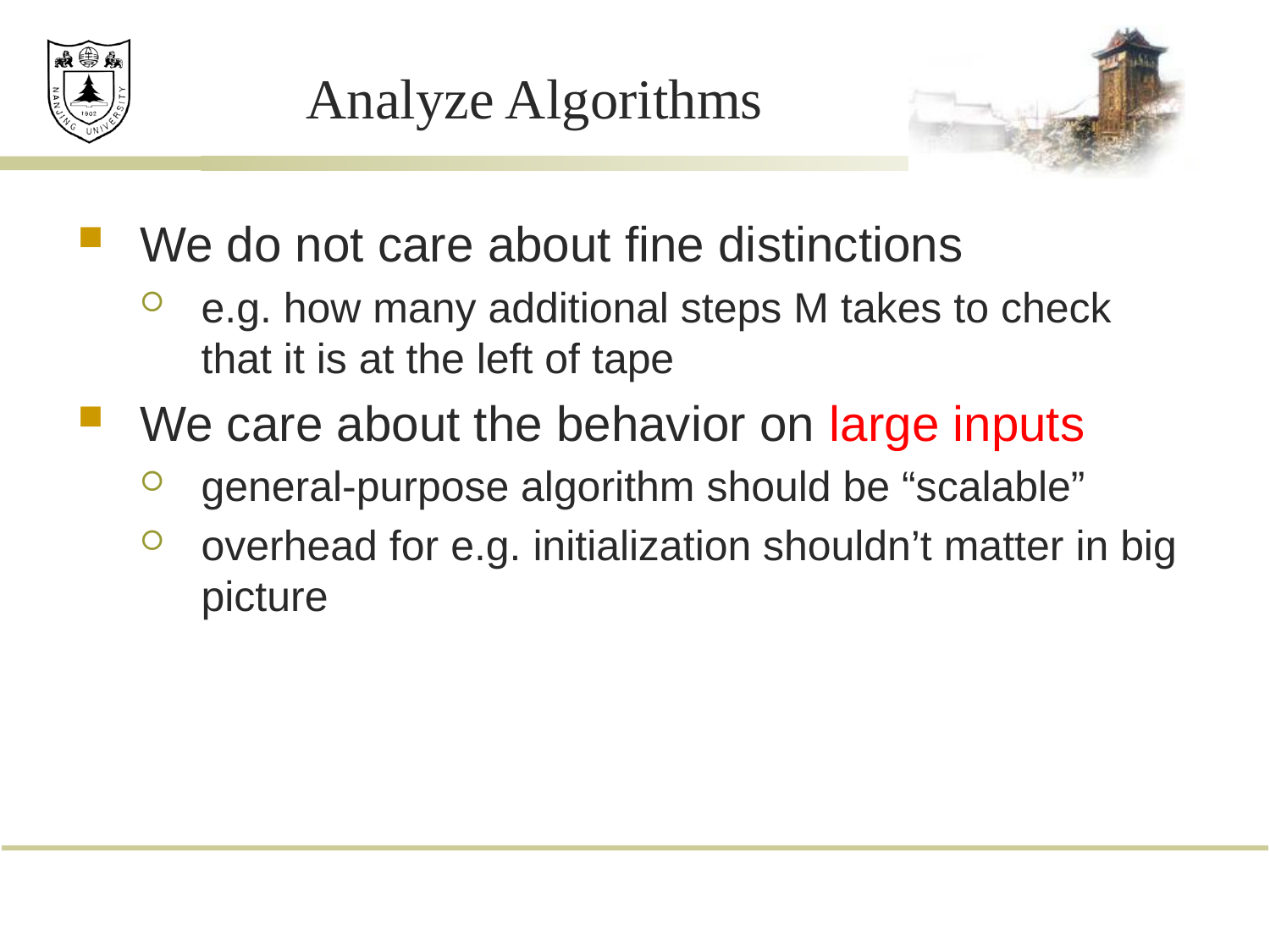

# Analyze Algorithms
We do not care about fine distinctions
e.g. how many additional steps M takes to check that it is at the left of tape
We care about the behavior on large inputs
general-purpose algorithm should be “scalable”
overhead for e.g. initialization shouldn’t matter in big picture
32